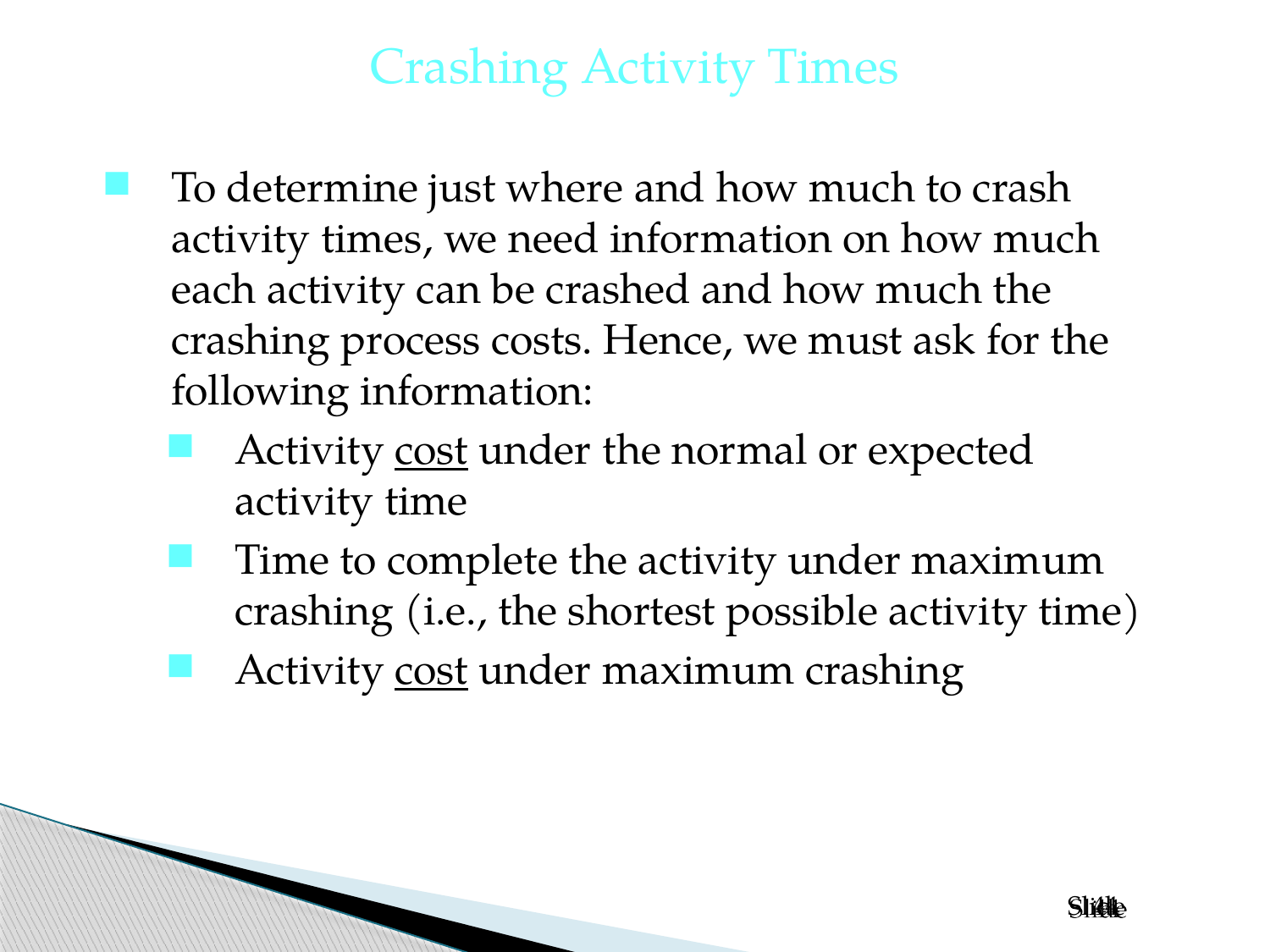

Crashing Activity Times
To determine just where and how much to crash activity times, we need information on how much each activity can be crashed and how much the crashing process costs. Hence, we must ask for the following information:
Activity cost under the normal or expected activity time
Time to complete the activity under maximum crashing (i.e., the shortest possible activity time)
Activity cost under maximum crashing